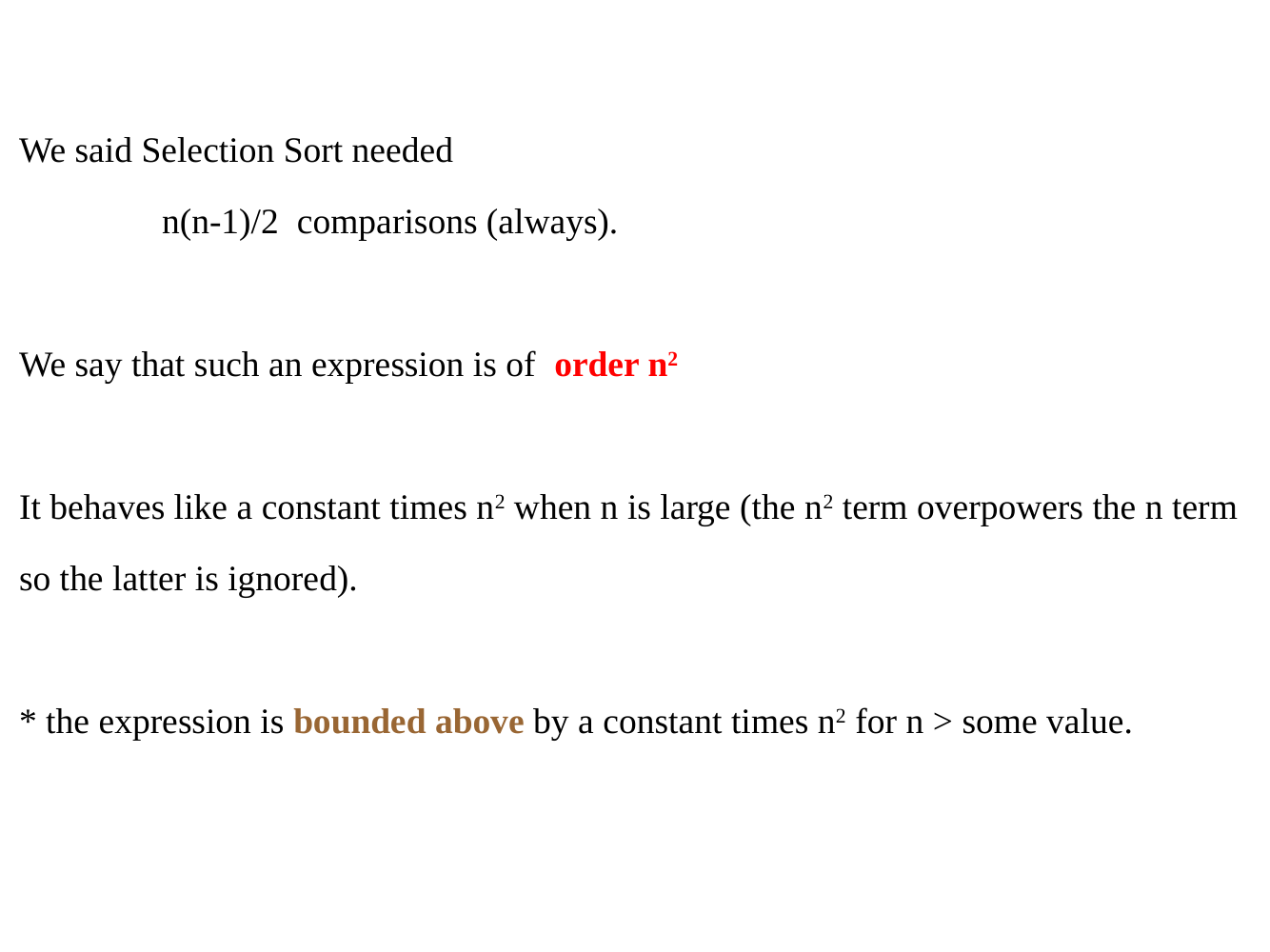

We said Selection Sort needed
	n(n-1)/2  comparisons (always).

We say that such an expression is of  order n2

It behaves like a constant times n2 when n is large (the n2 term overpowers the n term so the latter is ignored).

* the expression is bounded above by a constant times n2 for n > some value.